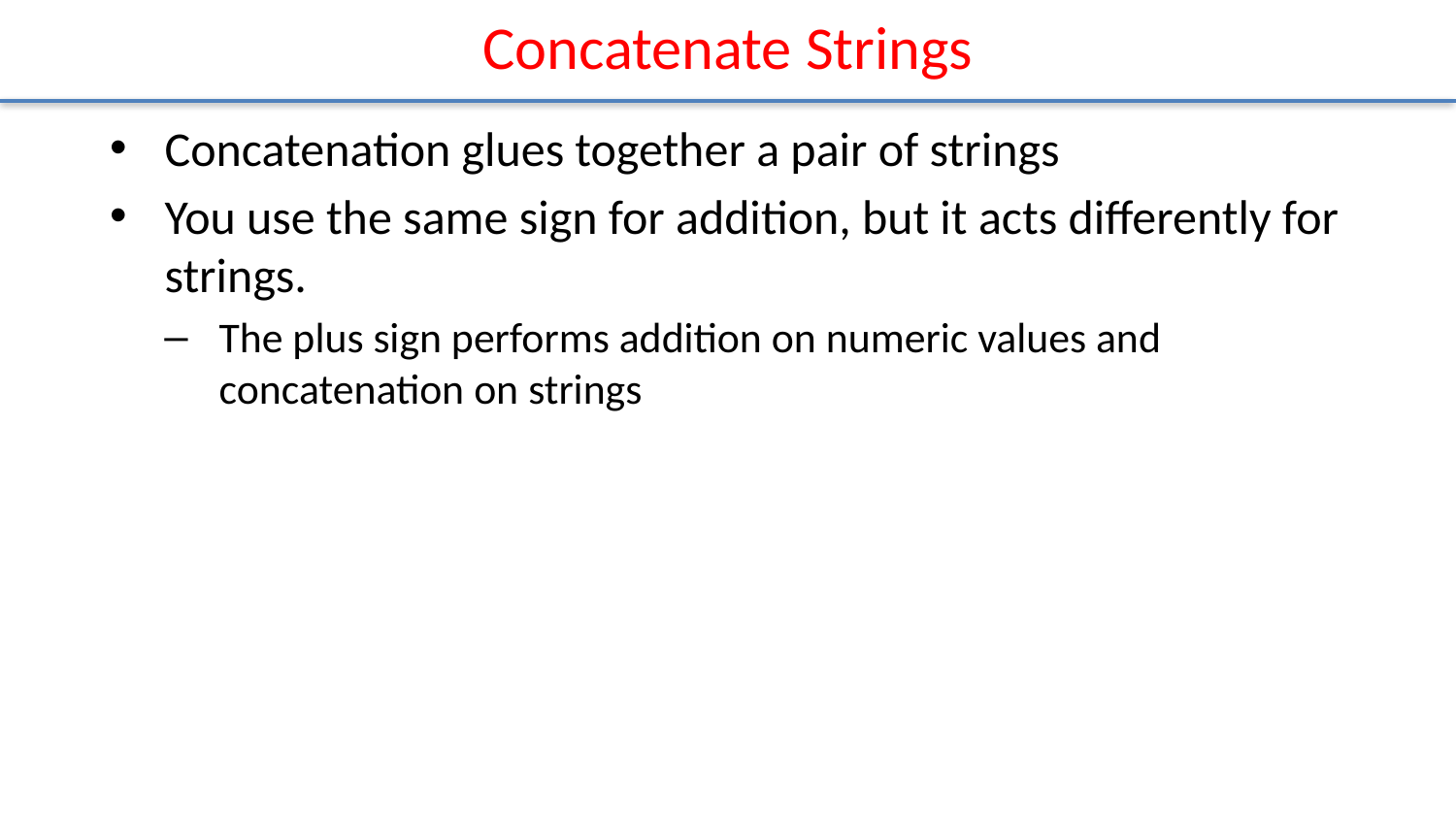

# Concatenate Strings
Concatenation glues together a pair of strings
You use the same sign for addition, but it acts differently for strings.
The plus sign performs addition on numeric values and concatenation on strings